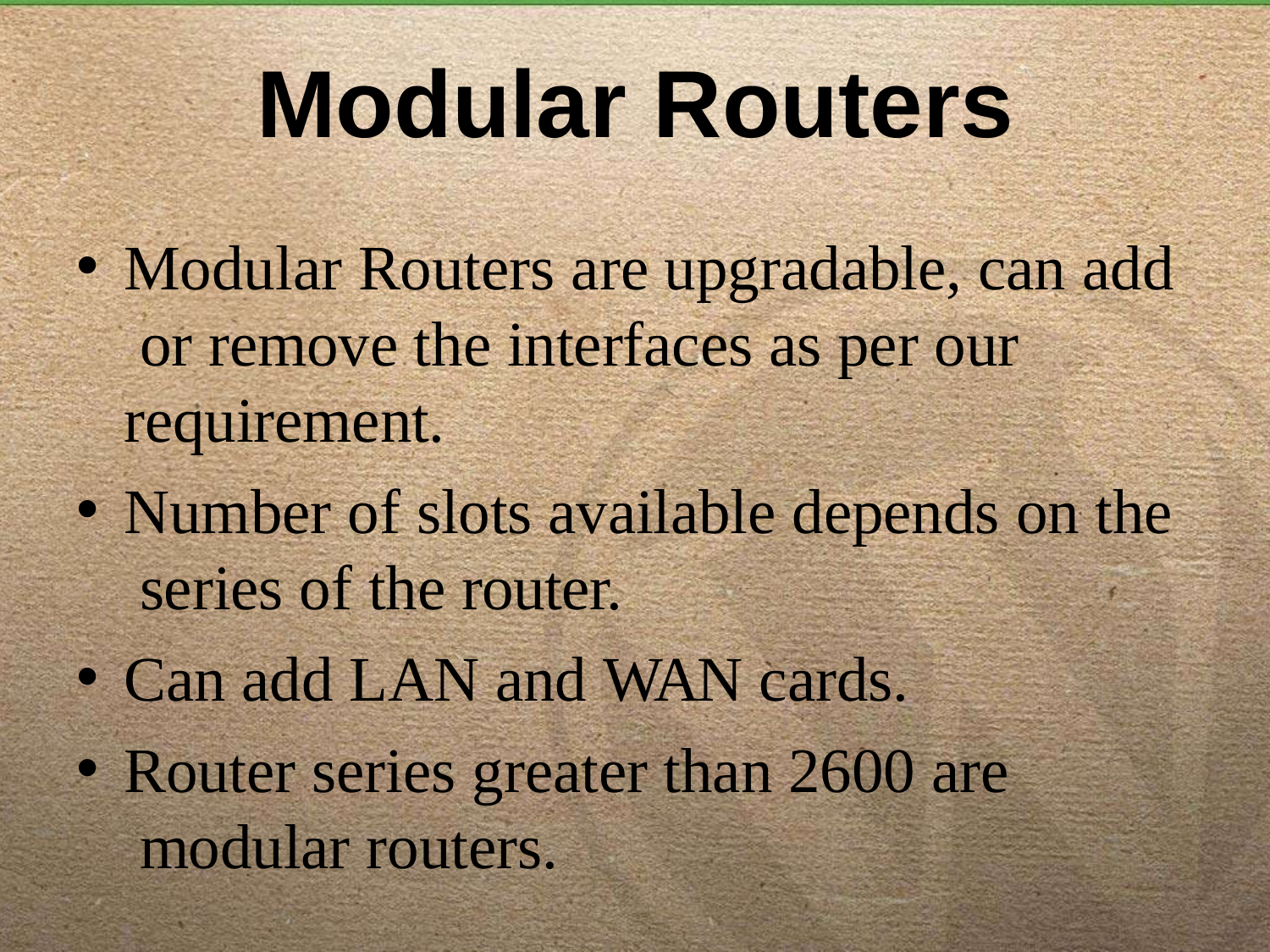

# Modular Routers
Modular Routers are upgradable, can add  or remove the interfaces as per our  requirement.
Number of slots available depends on the  series of the router.
Can add LAN and WAN cards.
Router series greater than 2600 are  modular routers.